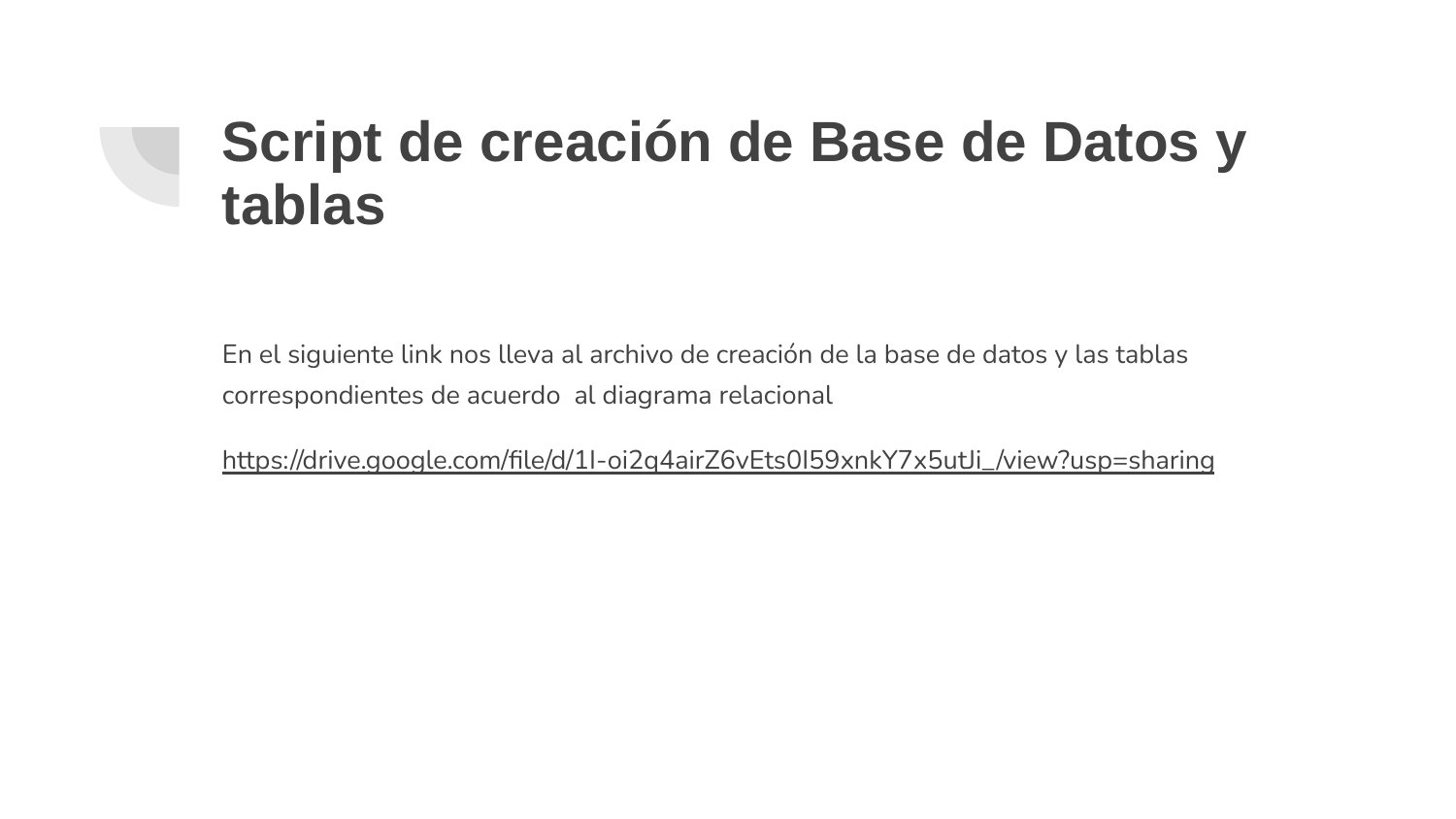

# Script de creación de Base de Datos y tablas
En el siguiente link nos lleva al archivo de creación de la base de datos y las tablas correspondientes de acuerdo  al diagrama relacional
https://drive.google.com/file/d/1I-oi2q4airZ6vEts0I59xnkY7x5utJi_/view?usp=sharing